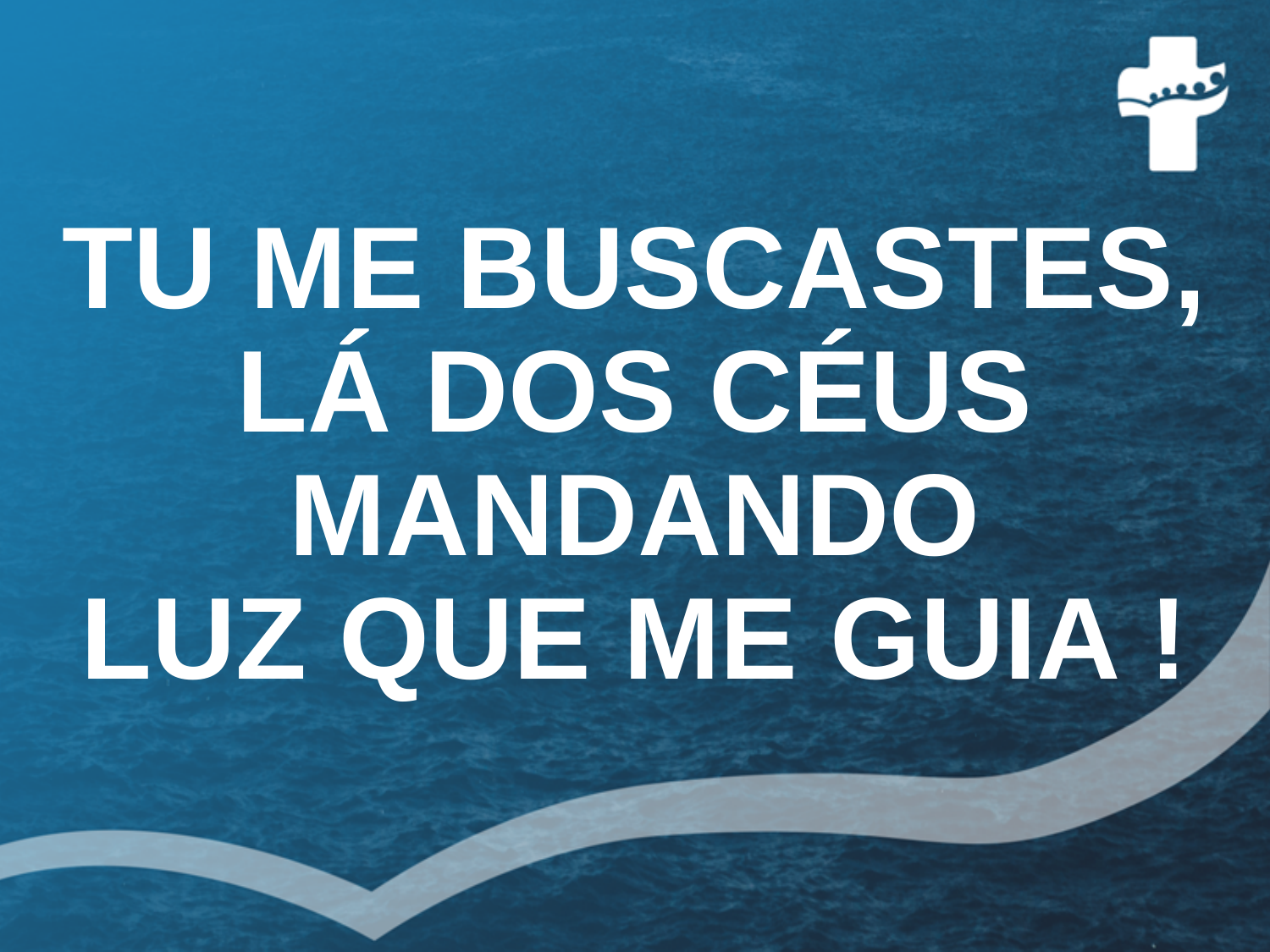

# TU ME BUSCASTES, LÁ DOS CÉUS MANDANDO LUZ QUE ME GUIA !